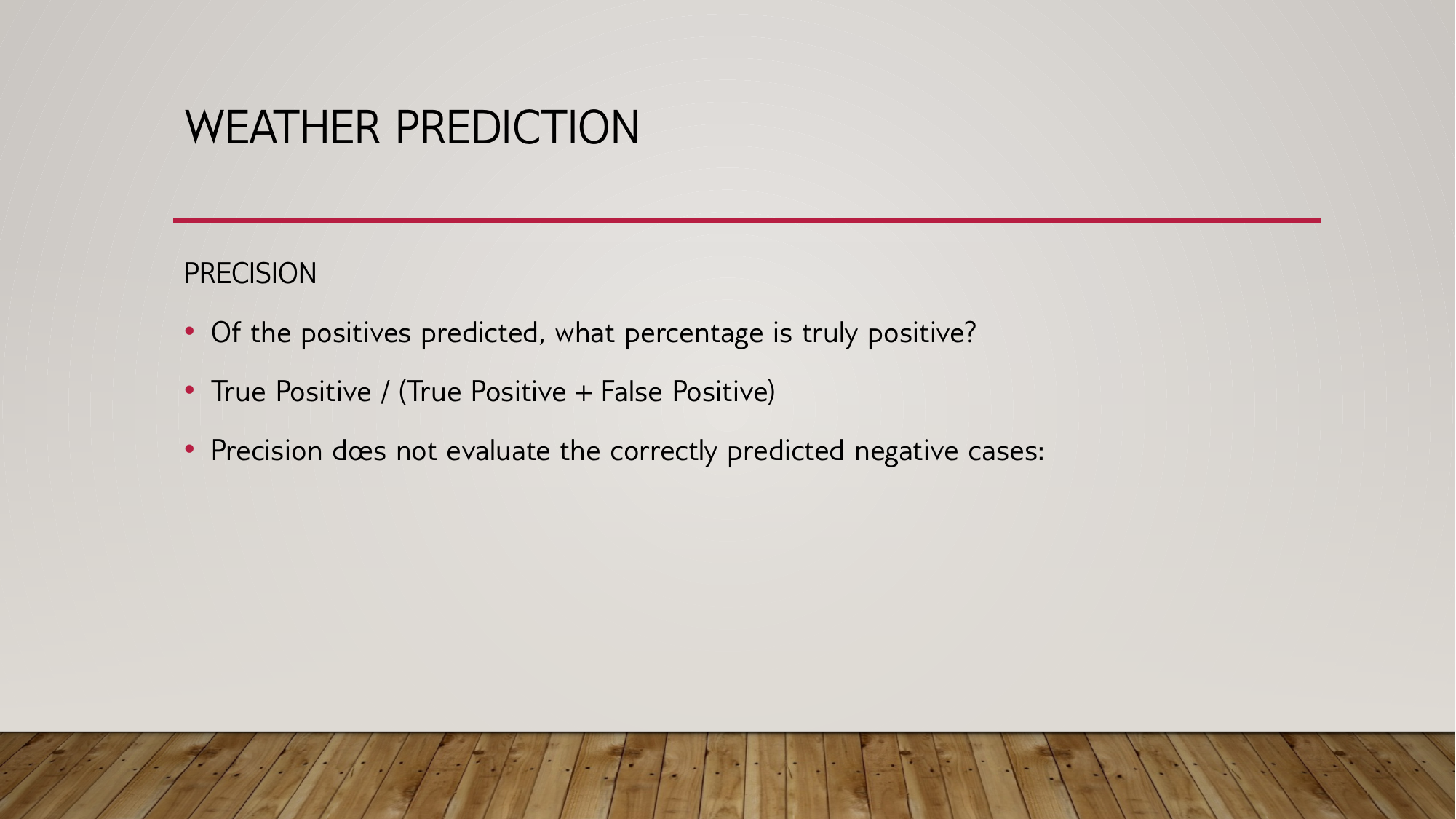

# Weather prediction
Precision
Of the positives predicted, what percentage is truly positive?
True Positive / (True Positive + False Positive)
Precision does not evaluate the correctly predicted negative cases: